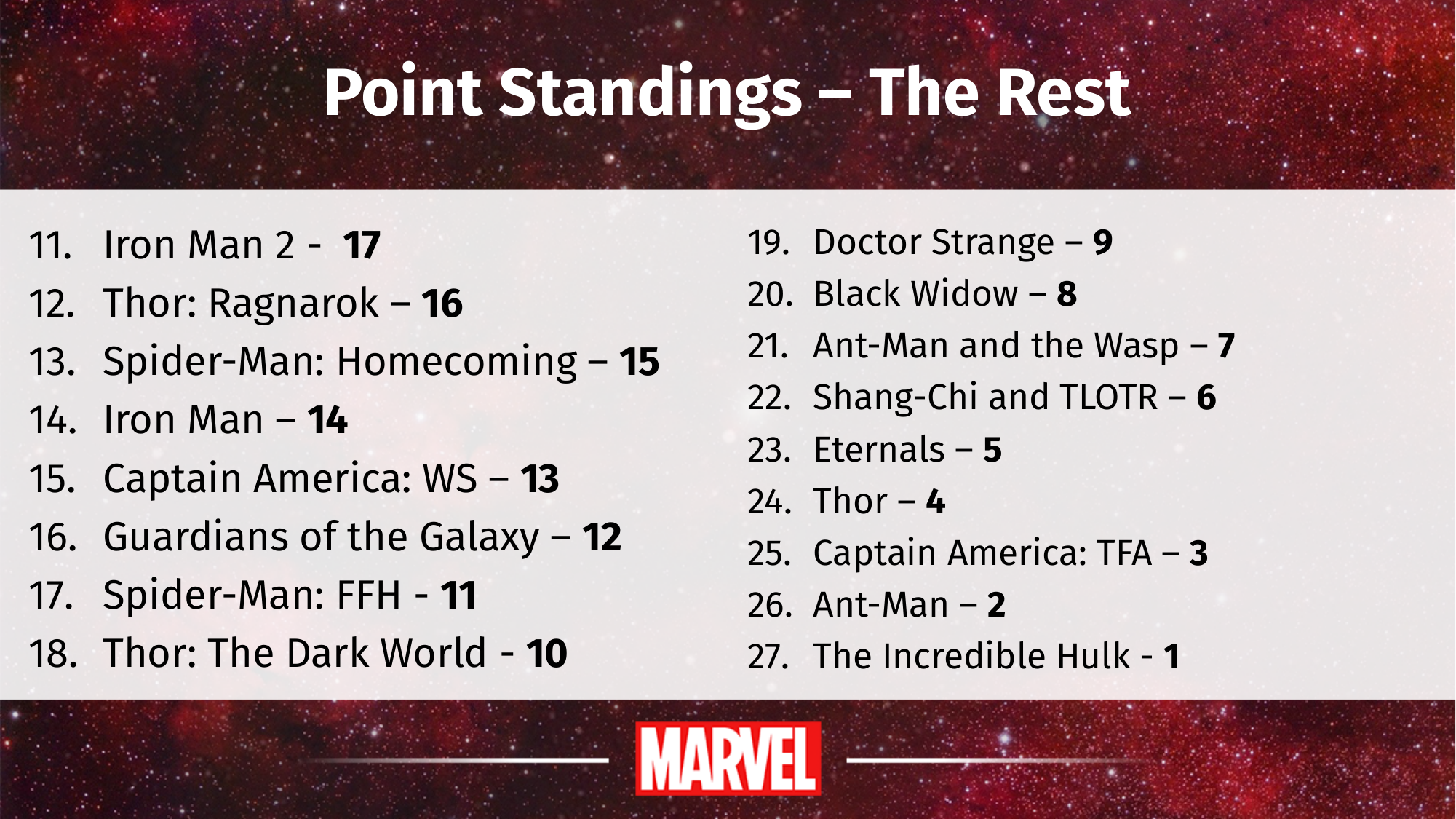

# Point Standings – The Rest
 Iron Man 2 -  17
 Thor: Ragnarok – 16
 Spider-Man: Homecoming – 15
 Iron Man – 14
 Captain America: WS – 13
 Guardians of the Galaxy – 12
 Spider-Man: FFH - 11
 Thor: The Dark World - 10
 Doctor Strange – 9
 Black Widow – 8
 Ant-Man and the Wasp – 7
 Shang-Chi and TLOTR – 6
 Eternals – 5
 Thor – 4
 Captain America: TFA – 3
 Ant-Man – 2
 The Incredible Hulk - 1